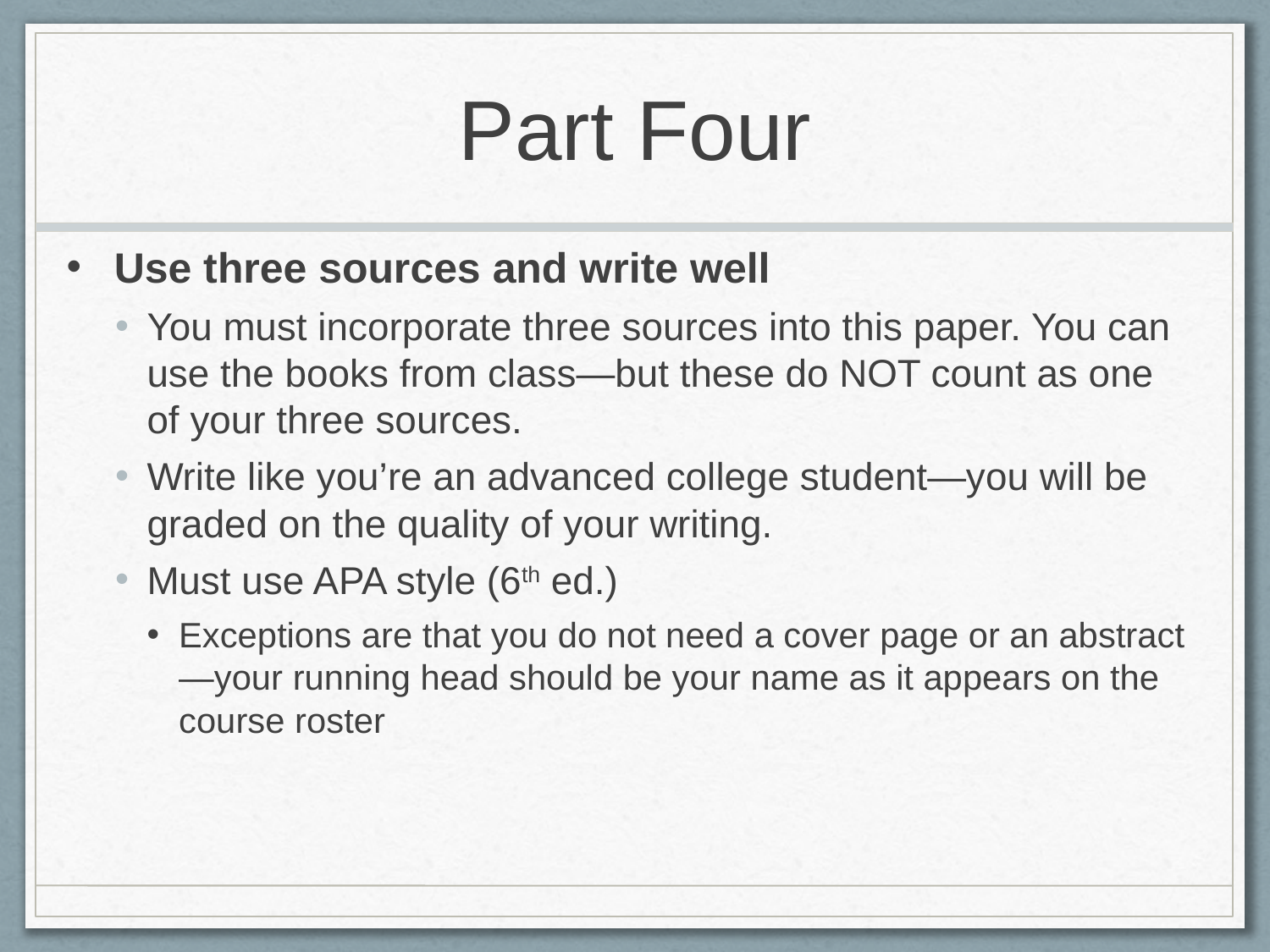

# Part Four
Use three sources and write well
You must incorporate three sources into this paper. You can use the books from class—but these do NOT count as one of your three sources.
Write like you’re an advanced college student—you will be graded on the quality of your writing.
Must use APA style (6th ed.)
Exceptions are that you do not need a cover page or an abstract—your running head should be your name as it appears on the course roster